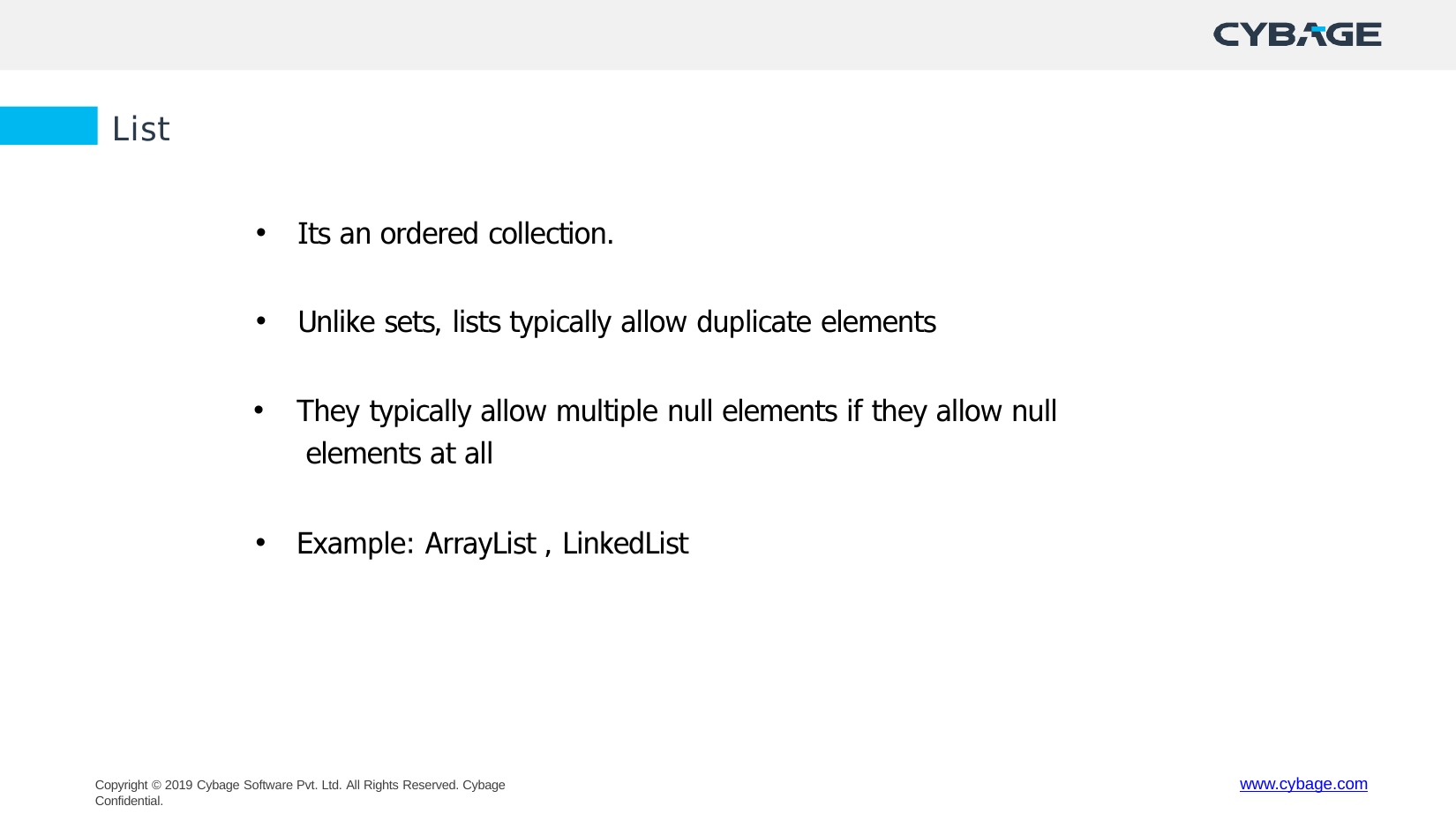

# List
Its an ordered collection.

Unlike sets, lists typically allow duplicate elements

They typically allow multiple null elements if they allow null  elements at all

Example: ArrayList , LinkedList
www.cybage.com
Copyright © 2019 Cybage Software Pvt. Ltd. All Rights Reserved. Cybage Confidential.